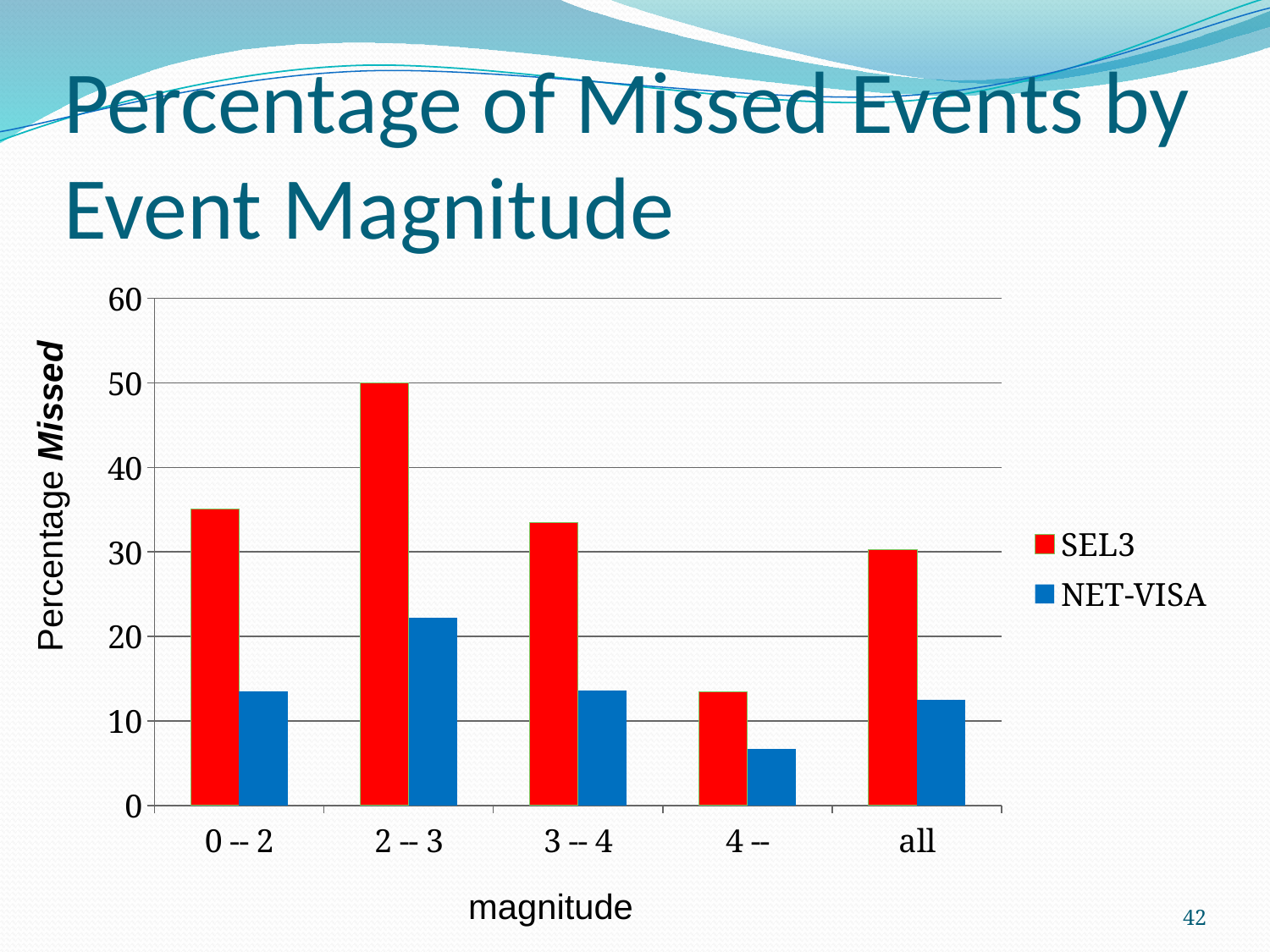

# Percentage of Missed Events by Event Magnitude

### Chart

| Category | SEL3 | NET-VISA |
|---|---|---|
| 0 -- 2 | 35.10000000000001 | 13.5 |
| 2 -- 3 | 50.0 | 22.200000000000003 |
| 3 -- 4 | 33.5 | 13.599999999999996 |
| 4 -- | 13.400000000000006 | 6.700000000000003 |
| all | 30.299999999999994 | 12.5 |
Percentage Missed
magnitude
42